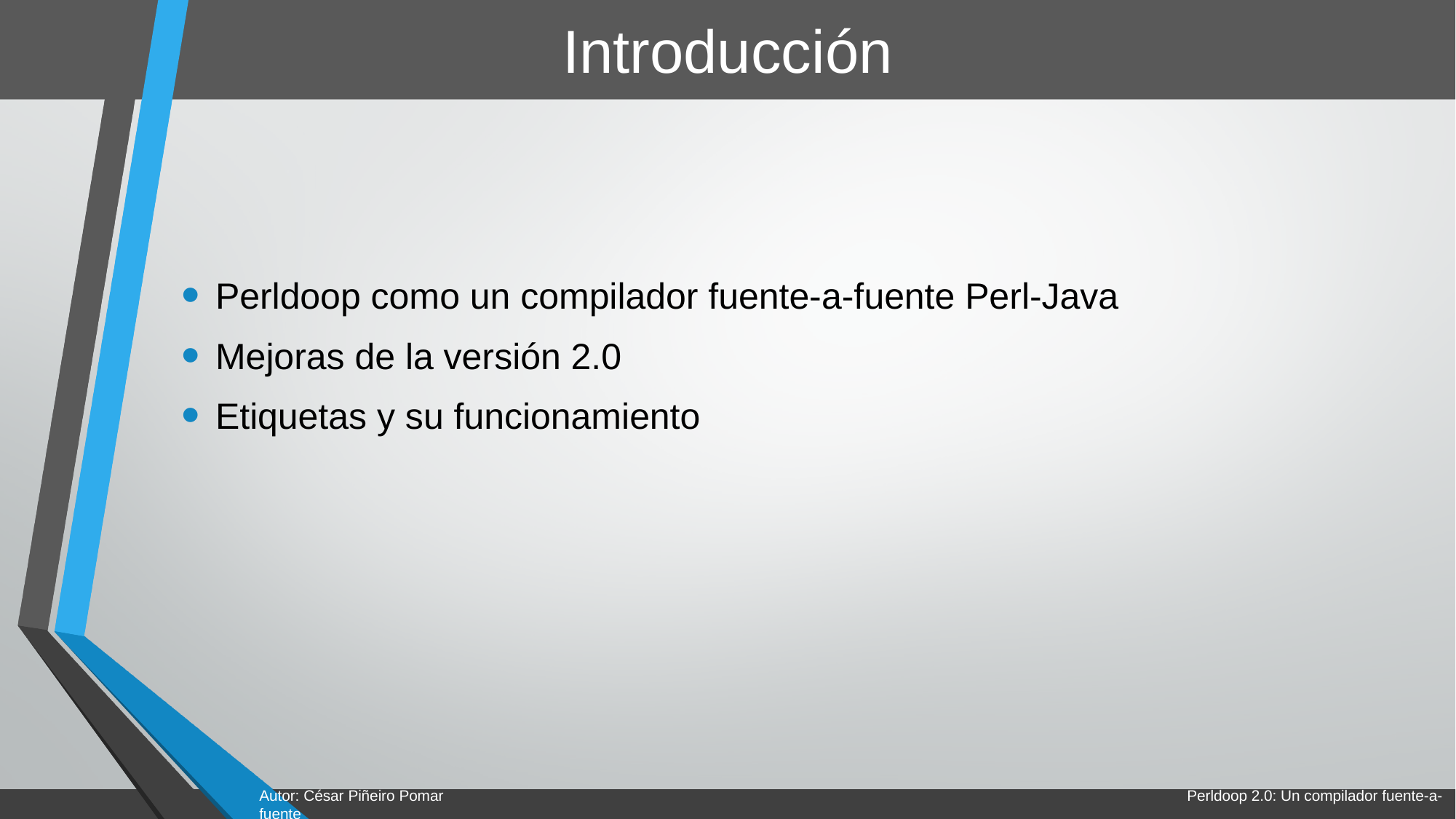

# Introducción
Perldoop como un compilador fuente-a-fuente Perl-Java
Mejoras de la versión 2.0
Etiquetas y su funcionamiento

Autor: César Piñeiro Pomar                                                                                                                                                                                  Perldoop 2.0: Un compilador fuente-a-fuente